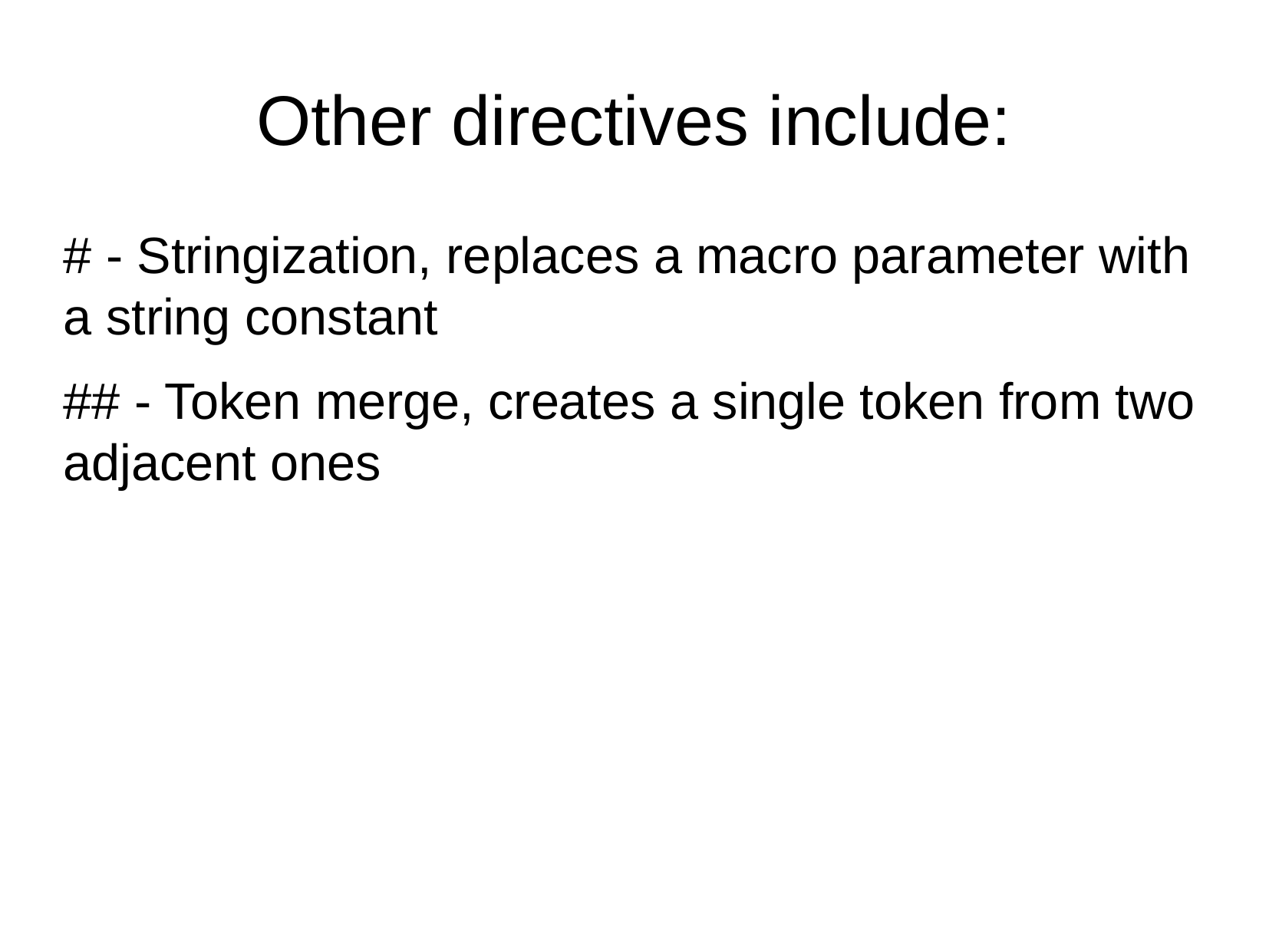

# Other directives include:
# - Stringization, replaces a macro parameter with a string constant
## - Token merge, creates a single token from two adjacent ones